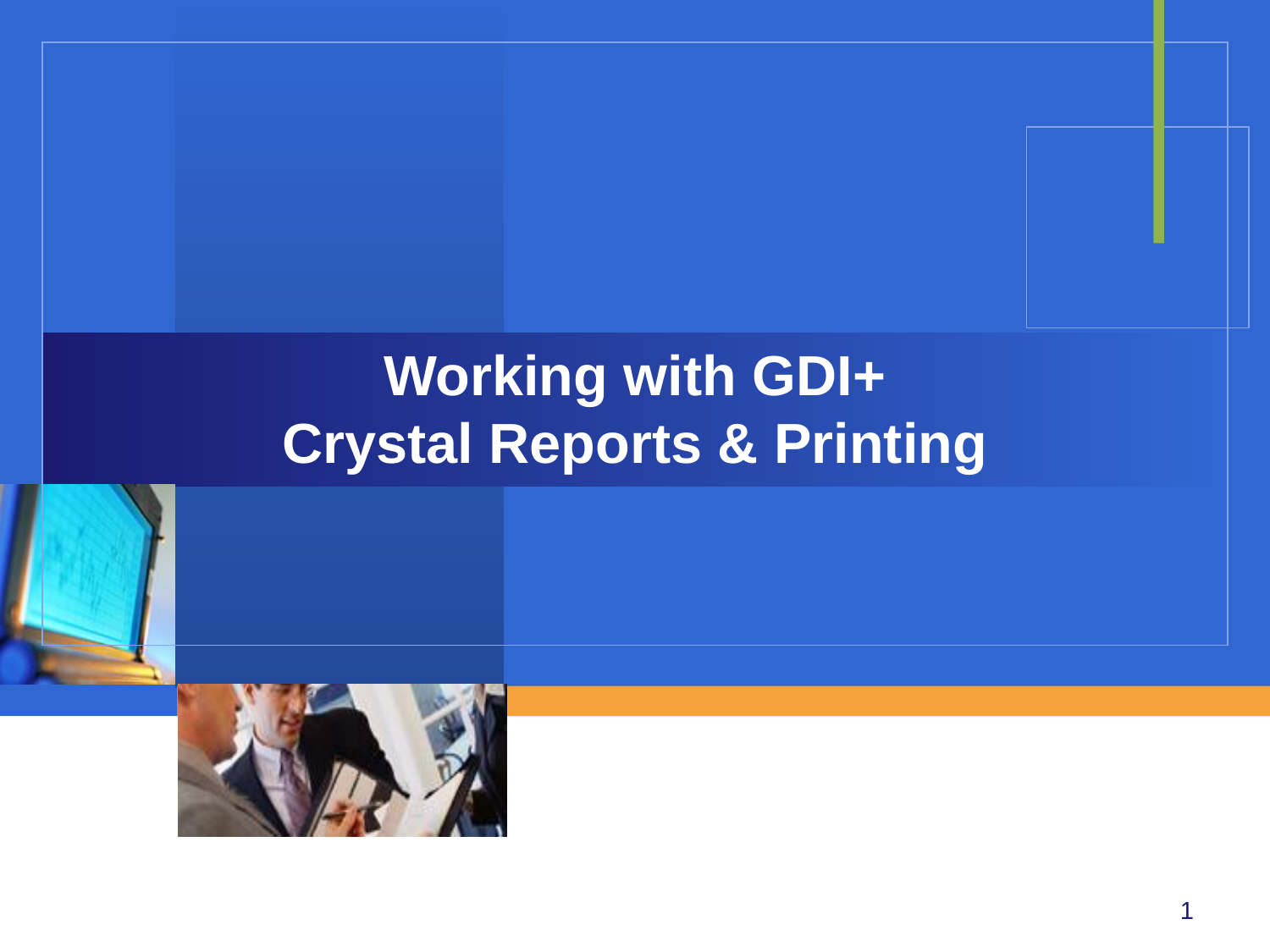

# Working with GDI+ Crystal Reports & Printing
1